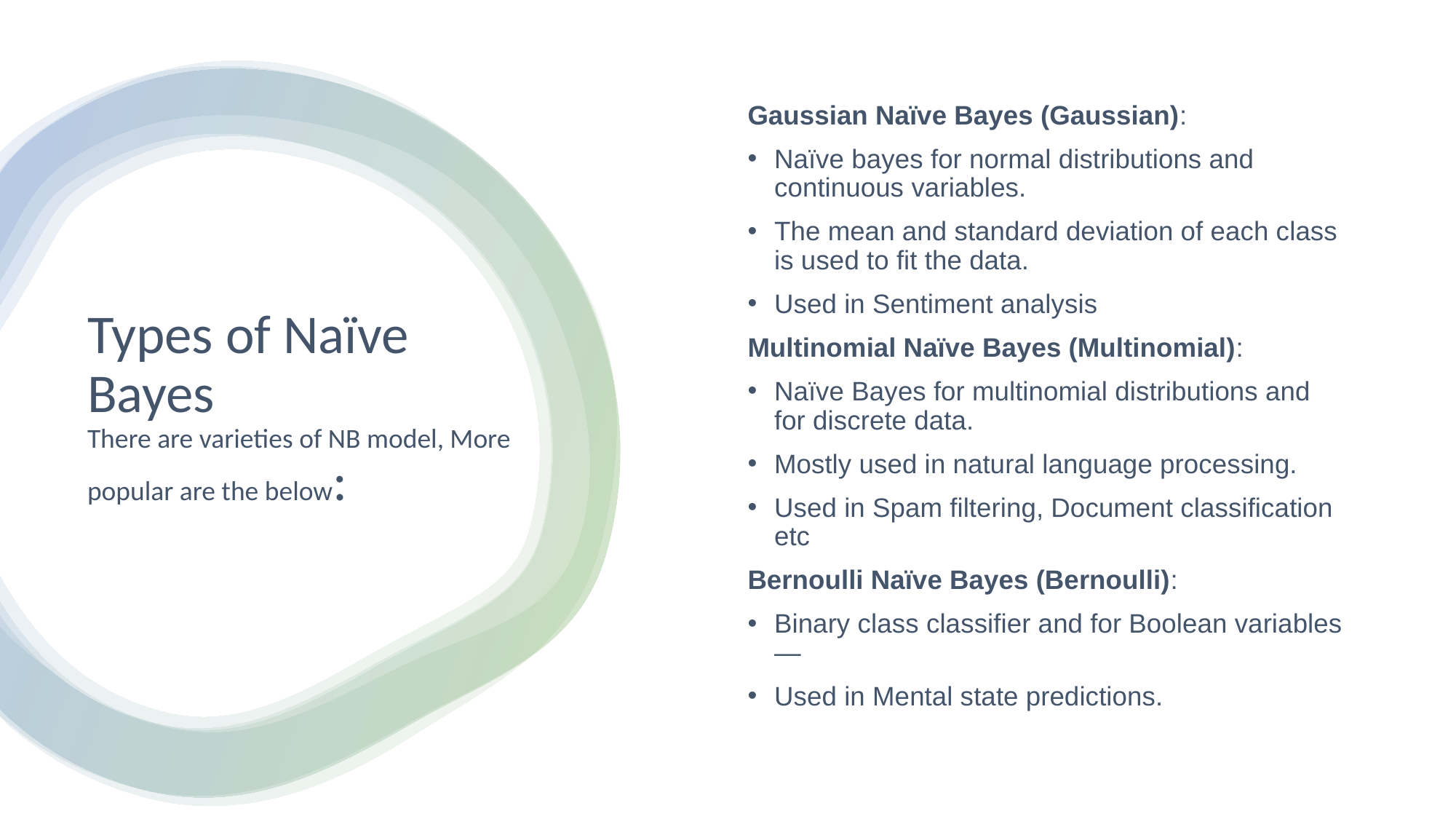

Gaussian Naïve Bayes (Gaussian):
Naïve bayes for normal distributions and continuous variables.
The mean and standard deviation of each class is used to fit the data.
Used in Sentiment analysis
Multinomial Naïve Bayes (Multinomial):
Naïve Bayes for multinomial distributions and for discrete data.
Mostly used in natural language processing.
Used in Spam filtering, Document classification etc
Bernoulli Naïve Bayes (Bernoulli):
Binary class classifier and for Boolean variables—
Used in Mental state predictions.

# Types of Naïve Bayes There are varieties of NB model, More popular are the below: